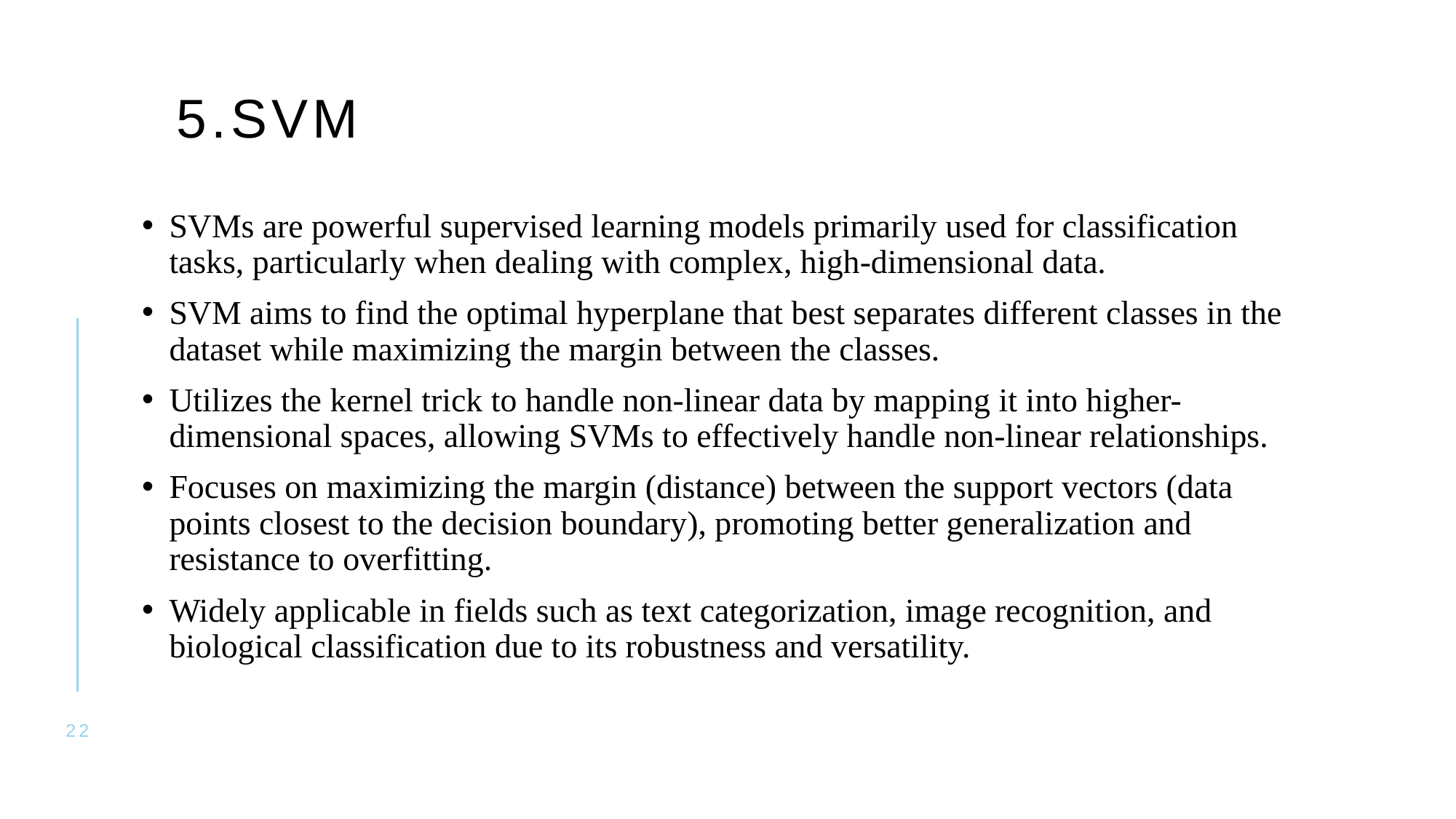

# 5.svm
SVMs are powerful supervised learning models primarily used for classification tasks, particularly when dealing with complex, high-dimensional data.
SVM aims to find the optimal hyperplane that best separates different classes in the dataset while maximizing the margin between the classes.
Utilizes the kernel trick to handle non-linear data by mapping it into higher-dimensional spaces, allowing SVMs to effectively handle non-linear relationships.
Focuses on maximizing the margin (distance) between the support vectors (data points closest to the decision boundary), promoting better generalization and resistance to overfitting.
Widely applicable in fields such as text categorization, image recognition, and biological classification due to its robustness and versatility.
22